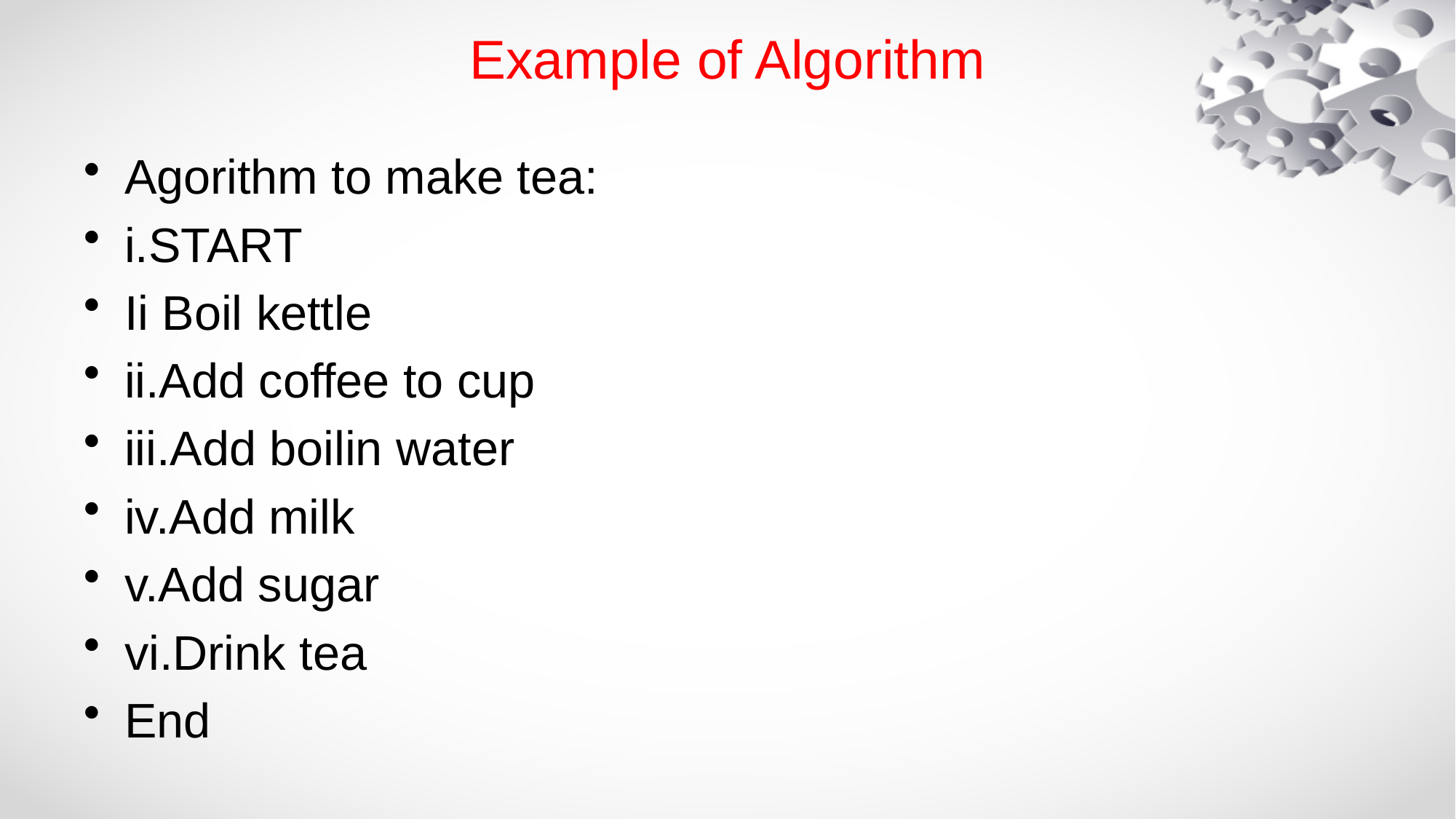

# Example of Algorithm
Agorithm to make tea:
i.START
Ii Boil kettle
ii.Add coffee to cup
iii.Add boilin water
iv.Add milk
v.Add sugar
vi.Drink tea
End